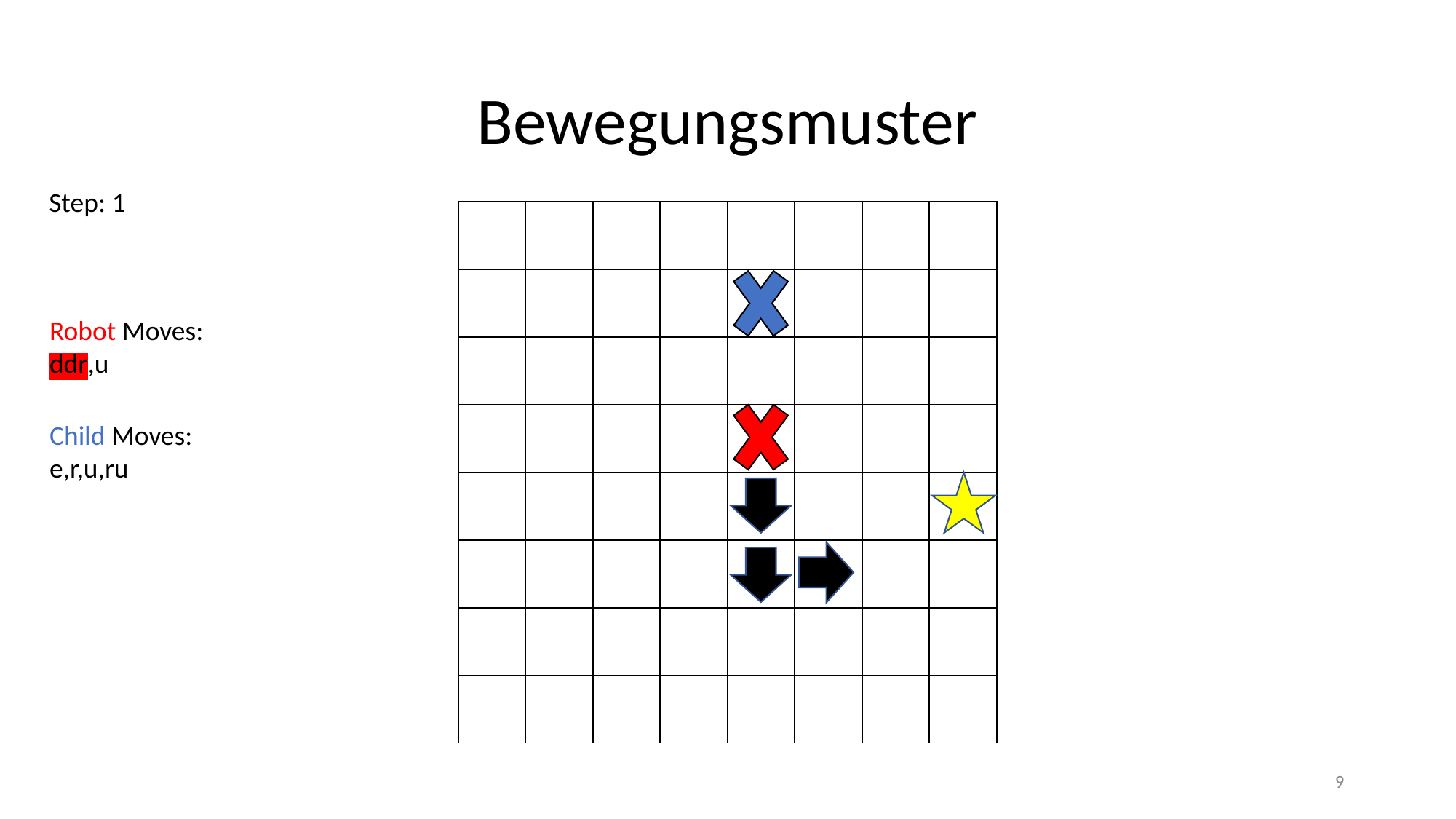

# Bewegungsmuster
Step: 1
|  |  |  |  |  |  |  |  |
| --- | --- | --- | --- | --- | --- | --- | --- |
|  |  |  |  |  |  |  |  |
|  |  |  |  |  |  |  |  |
|  |  |  |  |  |  |  |  |
|  |  |  |  |  |  |  |  |
|  |  |  |  |  |  |  |  |
|  |  |  |  |  |  |  |  |
|  |  |  |  |  |  |  |  |

Robot Moves:
ddr,u

Child Moves:
e,r,u,ru

9